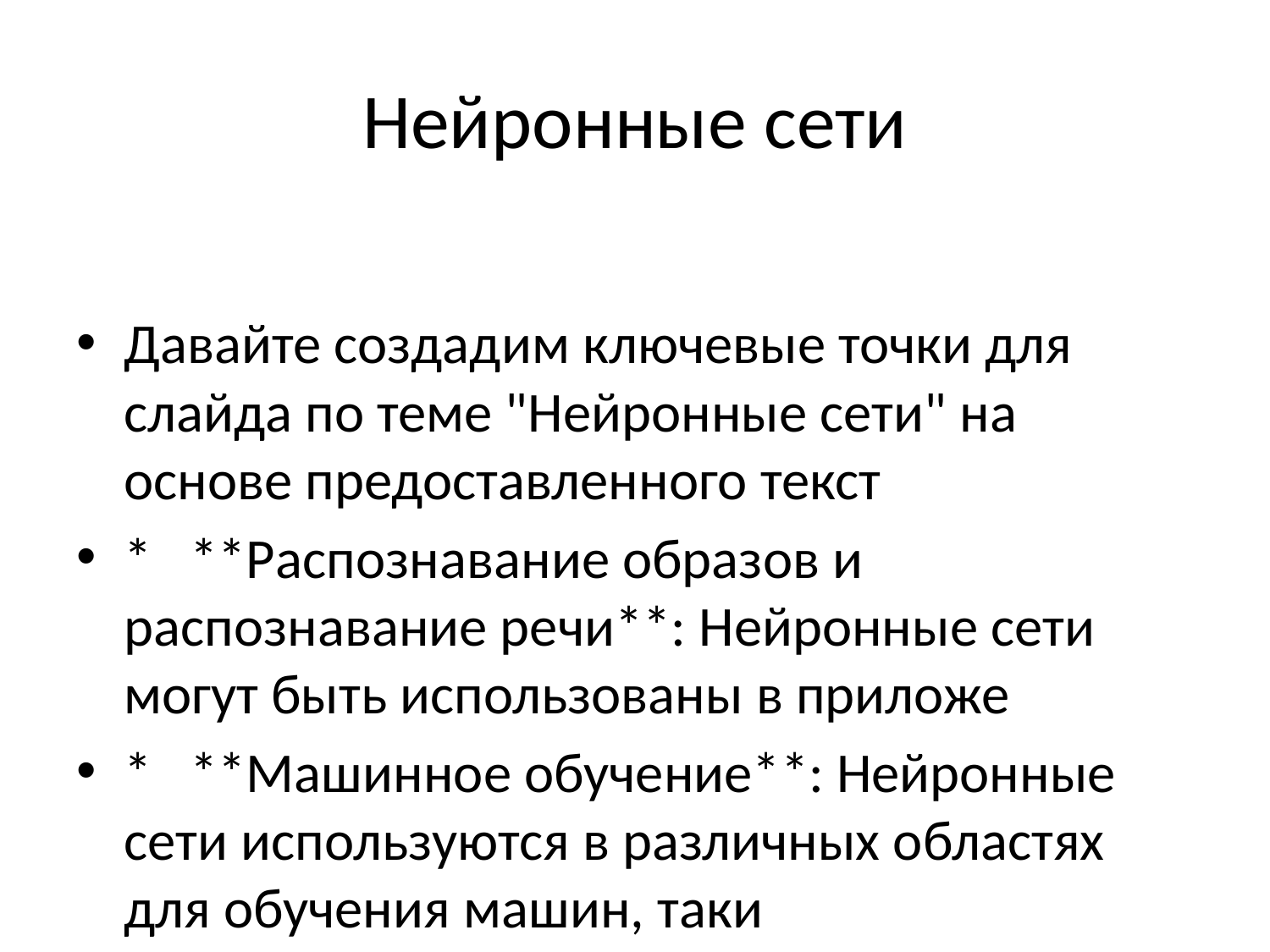

# Нейронные сети

Давайте создадим ключевые точки для слайда по теме "Нейронные сети" на основе предоставленного текст
*   **Распознавание образов и распознавание речи**: Нейронные сети могут быть использованы в приложе
*   **Машинное обучение**: Нейронные сети используются в различных областях для обучения машин, таки